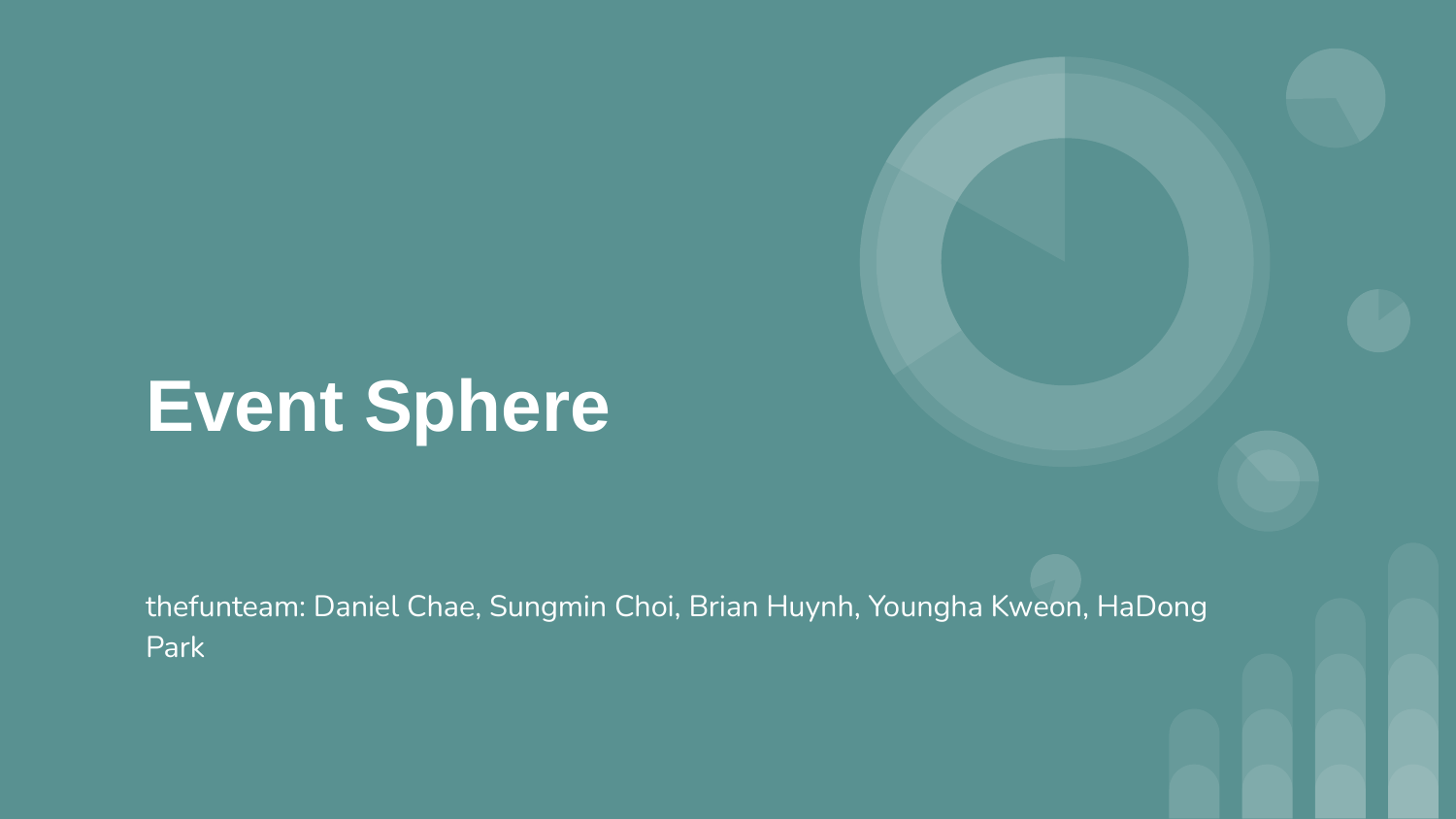

# Event Sphere
thefunteam: Daniel Chae, Sungmin Choi, Brian Huynh, Youngha Kweon, HaDong Park